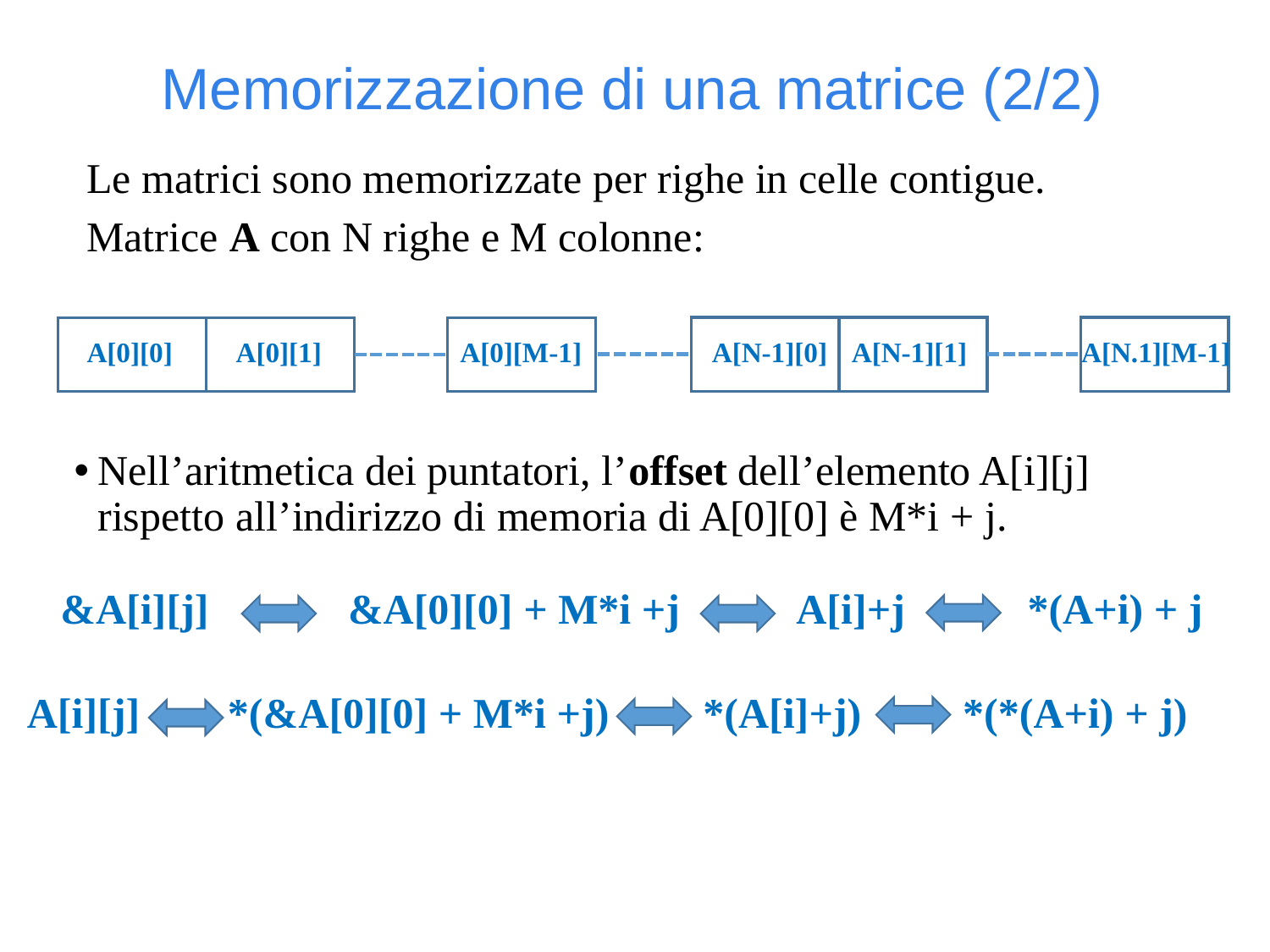

Memorizzazione di una matrice (2/2)
Le matrici sono memorizzate per righe in celle contigue.
Matrice A con N righe e M colonne:

A[N-1][0]
A[N-1][1]
A[N.1][M-1]

A[0][0]
A[0][1]
A[0][M-1]
Nell’aritmetica dei puntatori, l’offset dell’elemento A[i][j] rispetto all’indirizzo di memoria di A[0][0] è M*i + j.
&A[0][0] + M*i +j
 A[i]+j

*(A+i) + j
&A[i][j]
*(&A[0][0] + M*i +j)
 *(A[i]+j)
*(*(A+i) + j)
A[i][j]